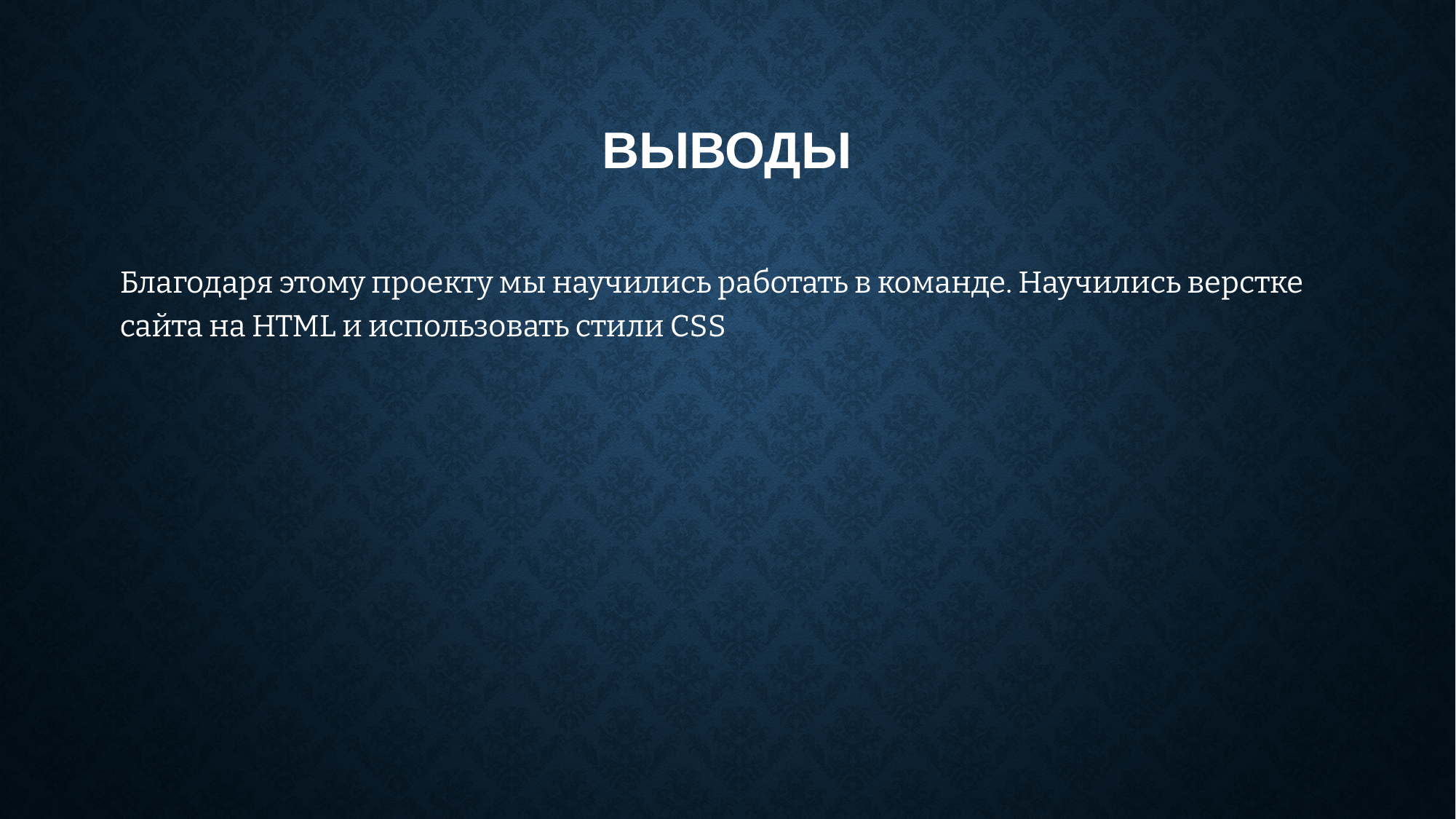

# Выводы
Благодаря этому проекту мы научились работать в команде. Научились верстке сайта на HTML и использовать стили CSS